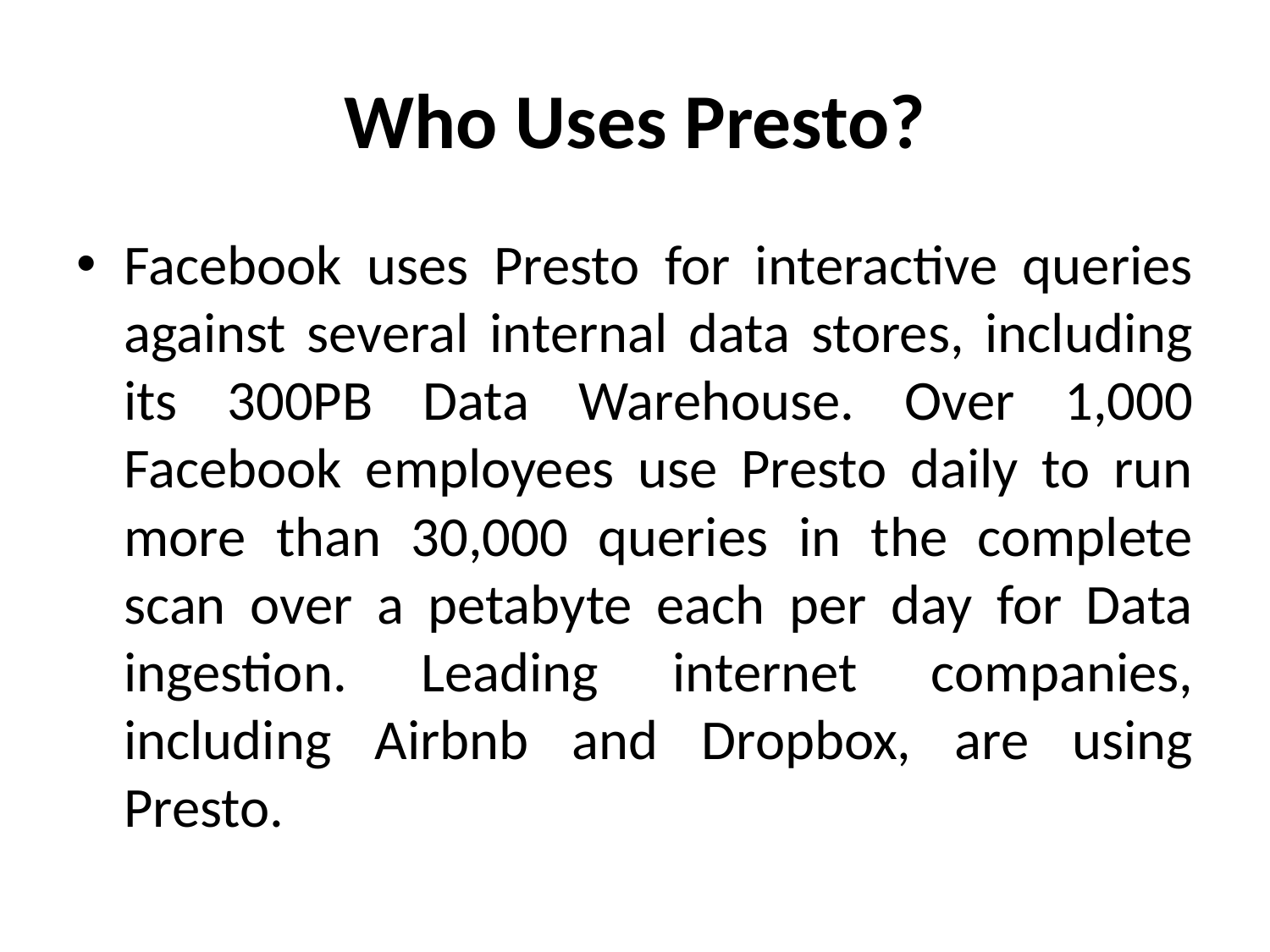

# Who Uses Presto?
Facebook uses Presto for interactive queries against several internal data stores, including its 300PB Data Warehouse. Over 1,000 Facebook employees use Presto daily to run more than 30,000 queries in the complete scan over a petabyte each per day for Data ingestion. Leading internet companies, including Airbnb and Dropbox, are using Presto.